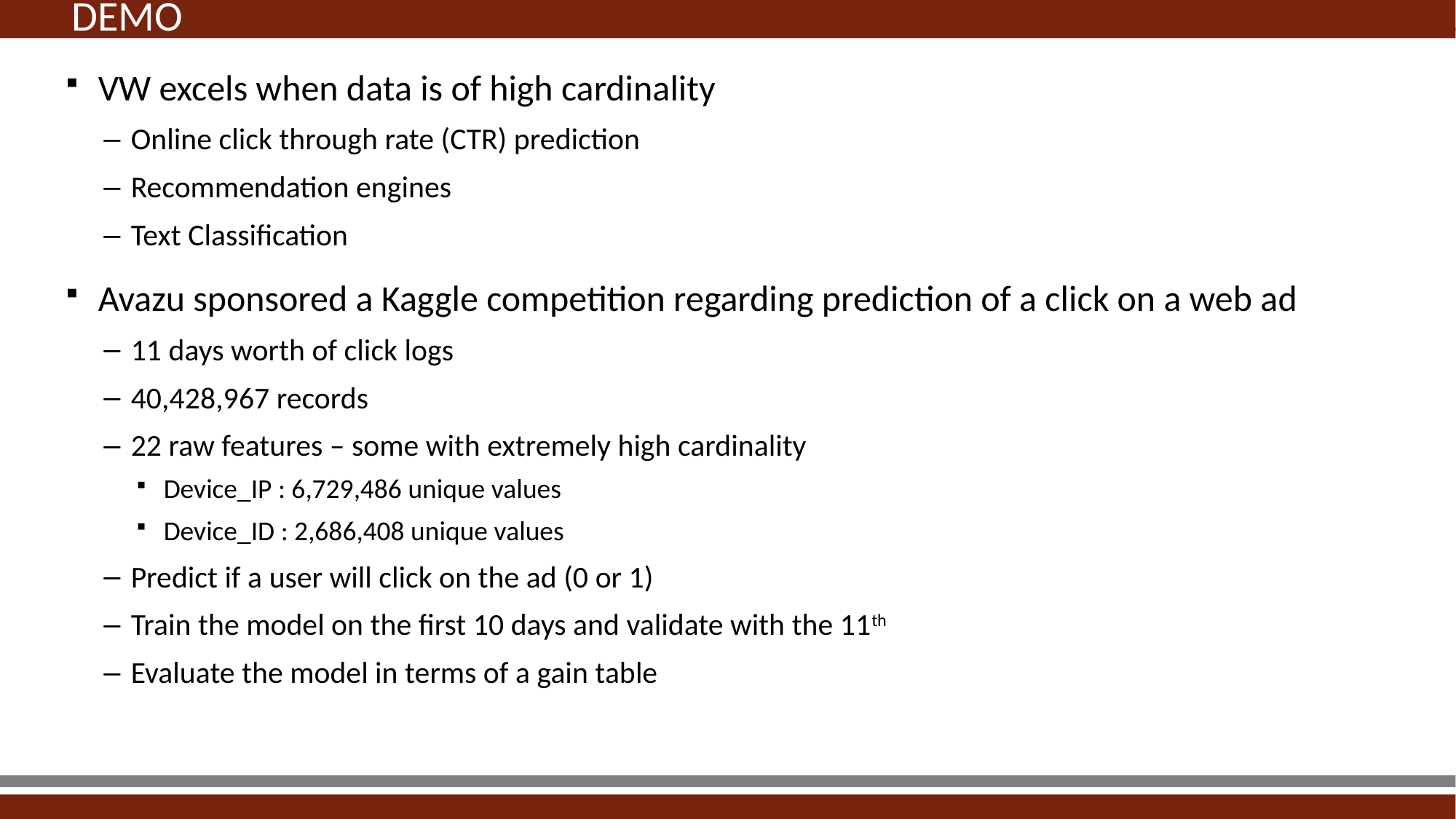

DEMO
VW excels when data is of high cardinality
Online click through rate (CTR) prediction
Recommendation engines
Text Classification
Avazu sponsored a Kaggle competition regarding prediction of a click on a web ad
11 days worth of click logs
40,428,967 records
22 raw features – some with extremely high cardinality
Device_IP : 6,729,486 unique values
Device_ID : 2,686,408 unique values
Predict if a user will click on the ad (0 or 1)
Train the model on the first 10 days and validate with the 11th
Evaluate the model in terms of a gain table